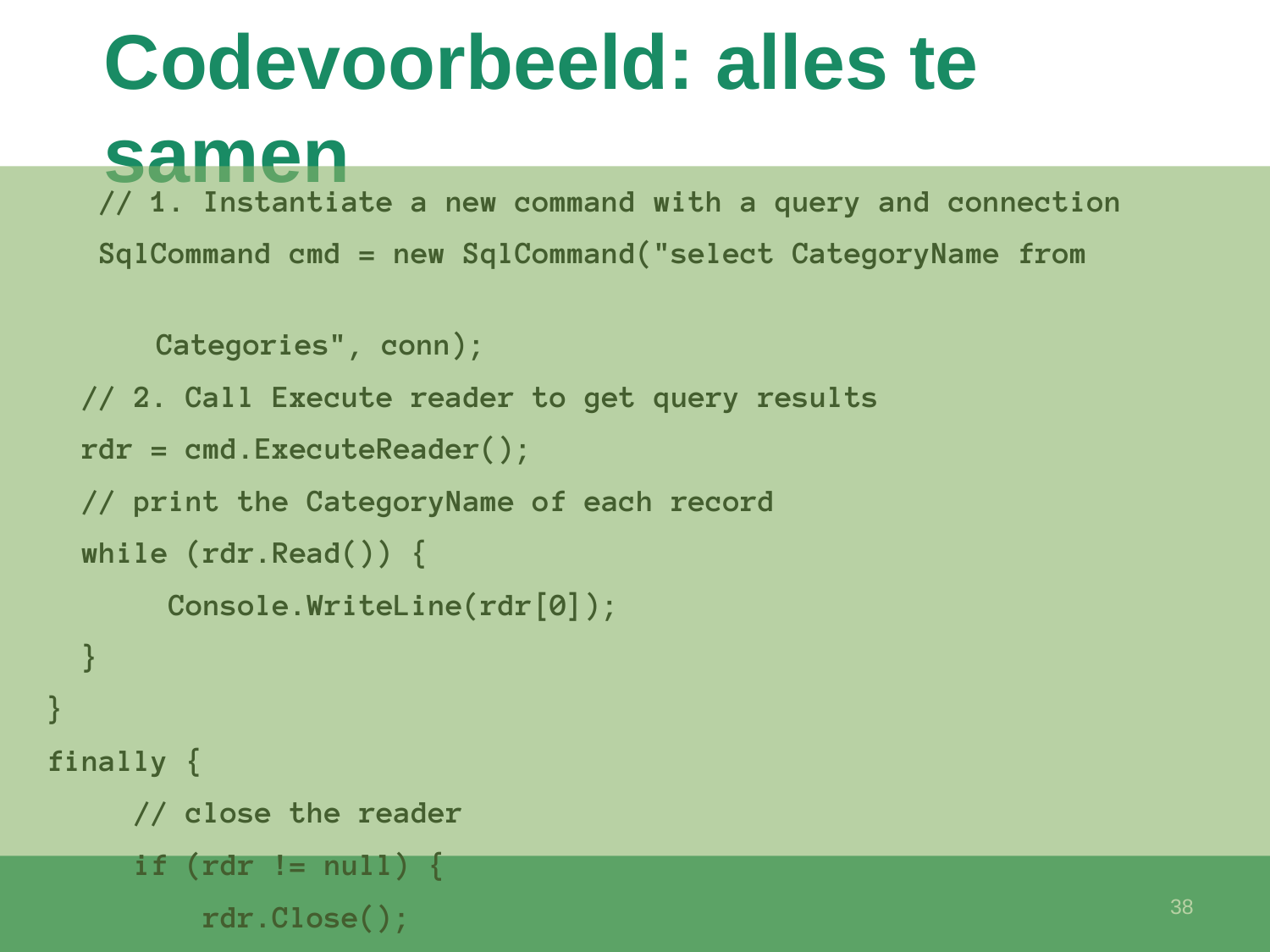

# Codevoorbeeld: alles te samen
     // 1. Instantiate a new command with a query and connection
     SqlCommand cmd = new SqlCommand("select CategoryName from    								      		 Categories", conn);
    // 2. Call Execute reader to get query results
    rdr = cmd.ExecuteReader();
    // print the CategoryName of each record
    while (rdr.Read()) {
         Console.WriteLine(rdr[0]);
    }
  }
  finally {
       // close the reader
       if (rdr != null) {
           rdr.Close();
       }

38